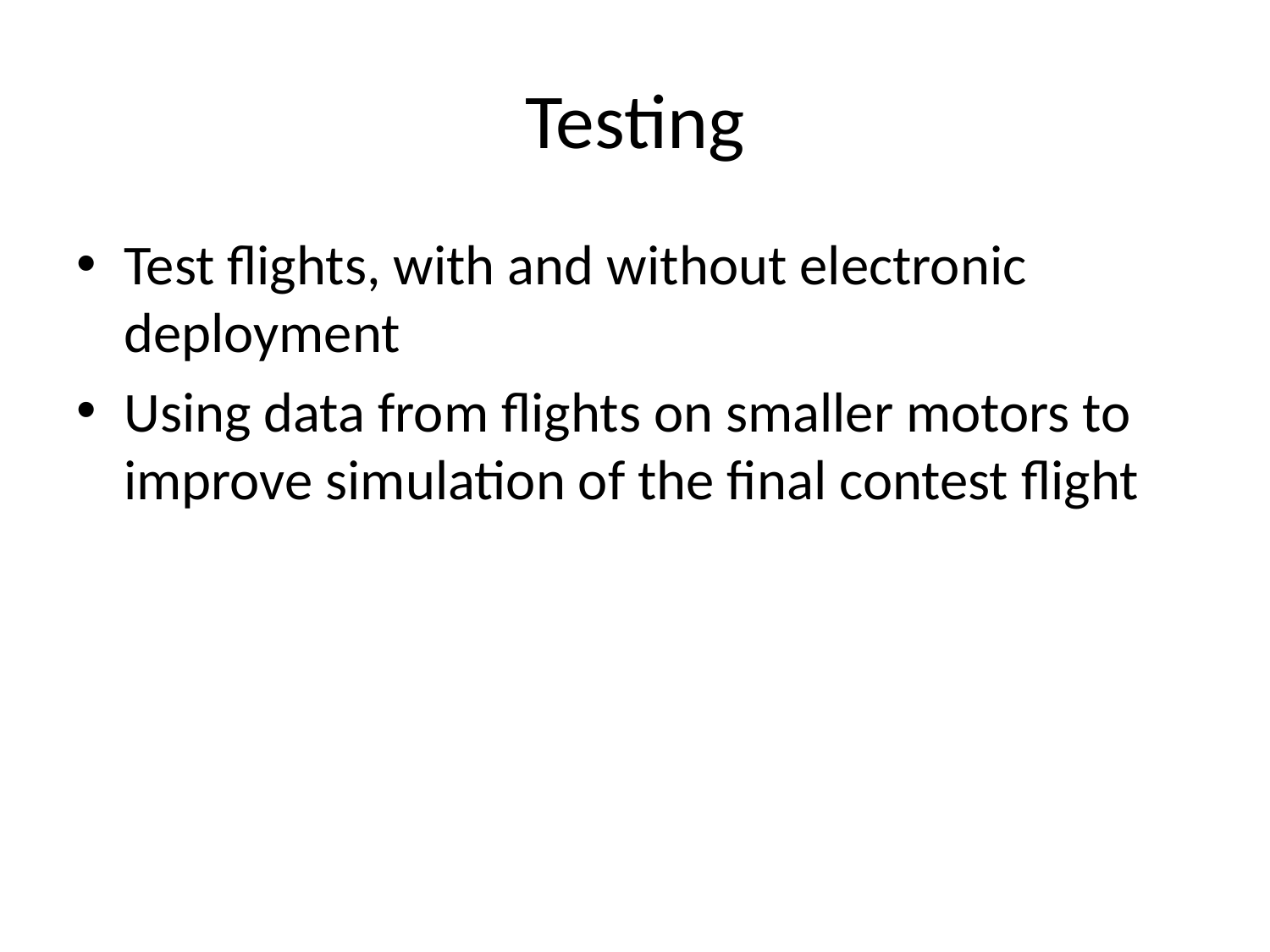

# Testing
Test flights, with and without electronic deployment
Using data from flights on smaller motors to improve simulation of the final contest flight